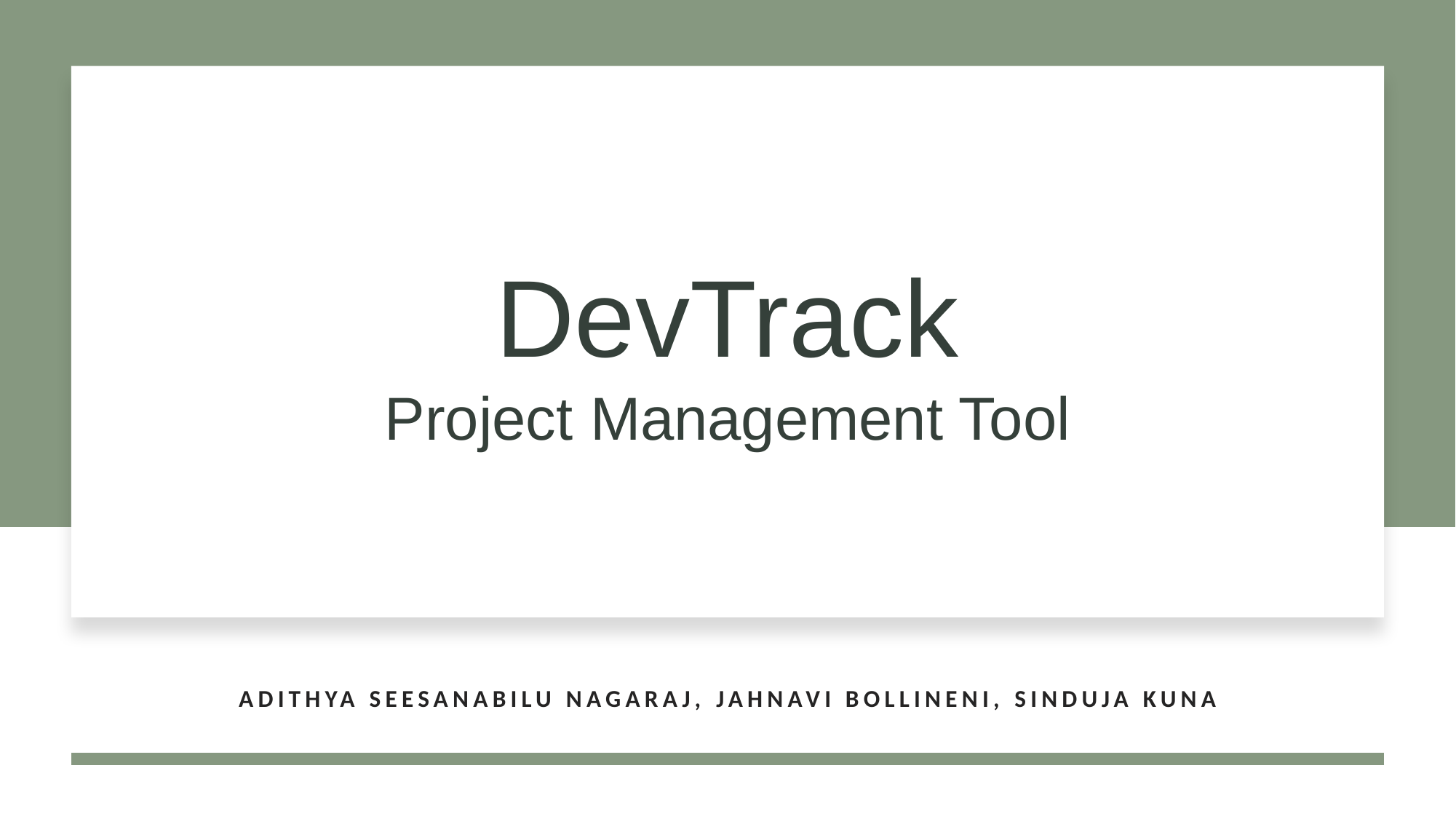

# DevTrack Project Management Tool

Adithya Seesanabilu Nagaraj, Jahnavi Bollineni, Sinduja Kuna